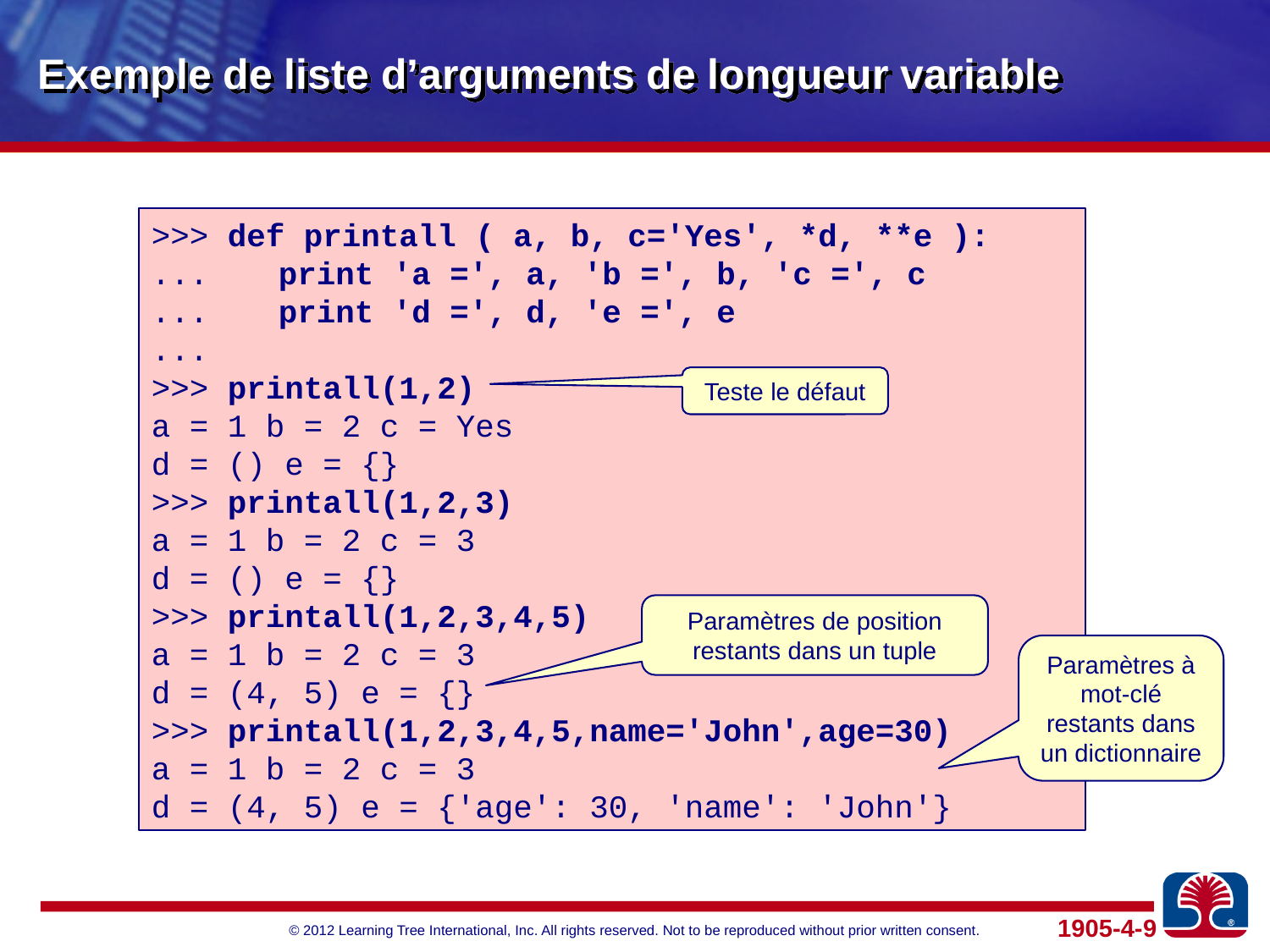

# Exemple de liste d’arguments de longueur variable
>>> def printall ( a, b, c='Yes', *d, **e ):
... 	print 'a =', a, 'b =', b, 'c =', c
... 	print 'd =', d, 'e =', e
...
>>> printall(1,2)
a = 1 b = 2 c = Yes
d = () e = {}
>>> printall(1,2,3)
a = 1 b = 2 c = 3
d = () e = {}
>>> printall(1,2,3,4,5)
a = 1 b = 2 c = 3
d = (4, 5) e = {}
>>> printall(1,2,3,4,5,name='John',age=30)
a = 1 b = 2 c = 3
d = (4, 5) e = {'age': 30, 'name': 'John'}
Teste le défaut
Paramètres de position restants dans un tuple
Paramètres à mot-clé restants dans un dictionnaire